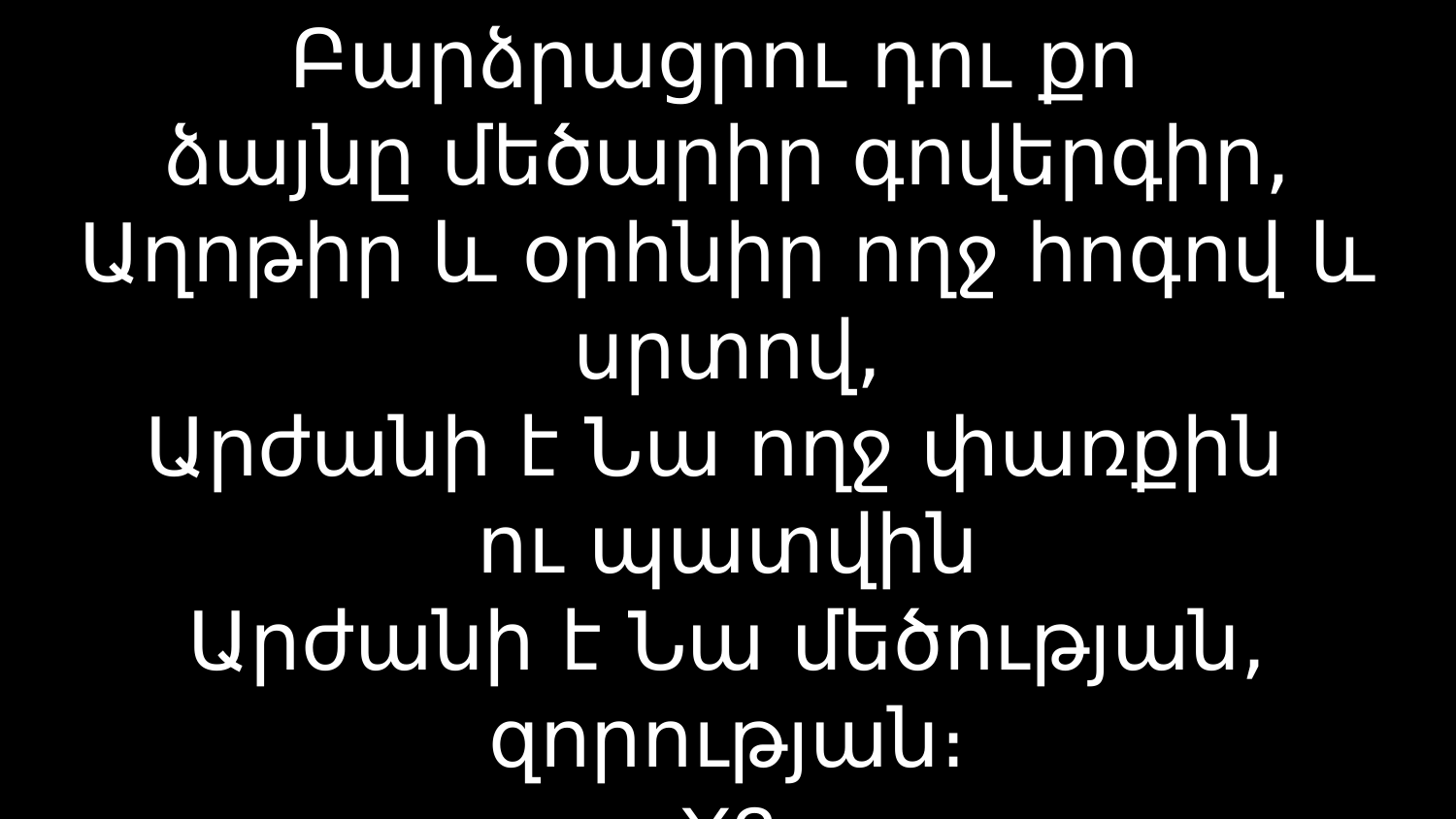

# Բարձրացրու դու քո ձայնը մեծարիր գովերգիր, Աղոթիր և օրհնիր ողջ հոգով և սրտով, Արժանի է Նա ողջ փառքին ու պատվին Արժանի է Նա մեծության, զորության։ X2